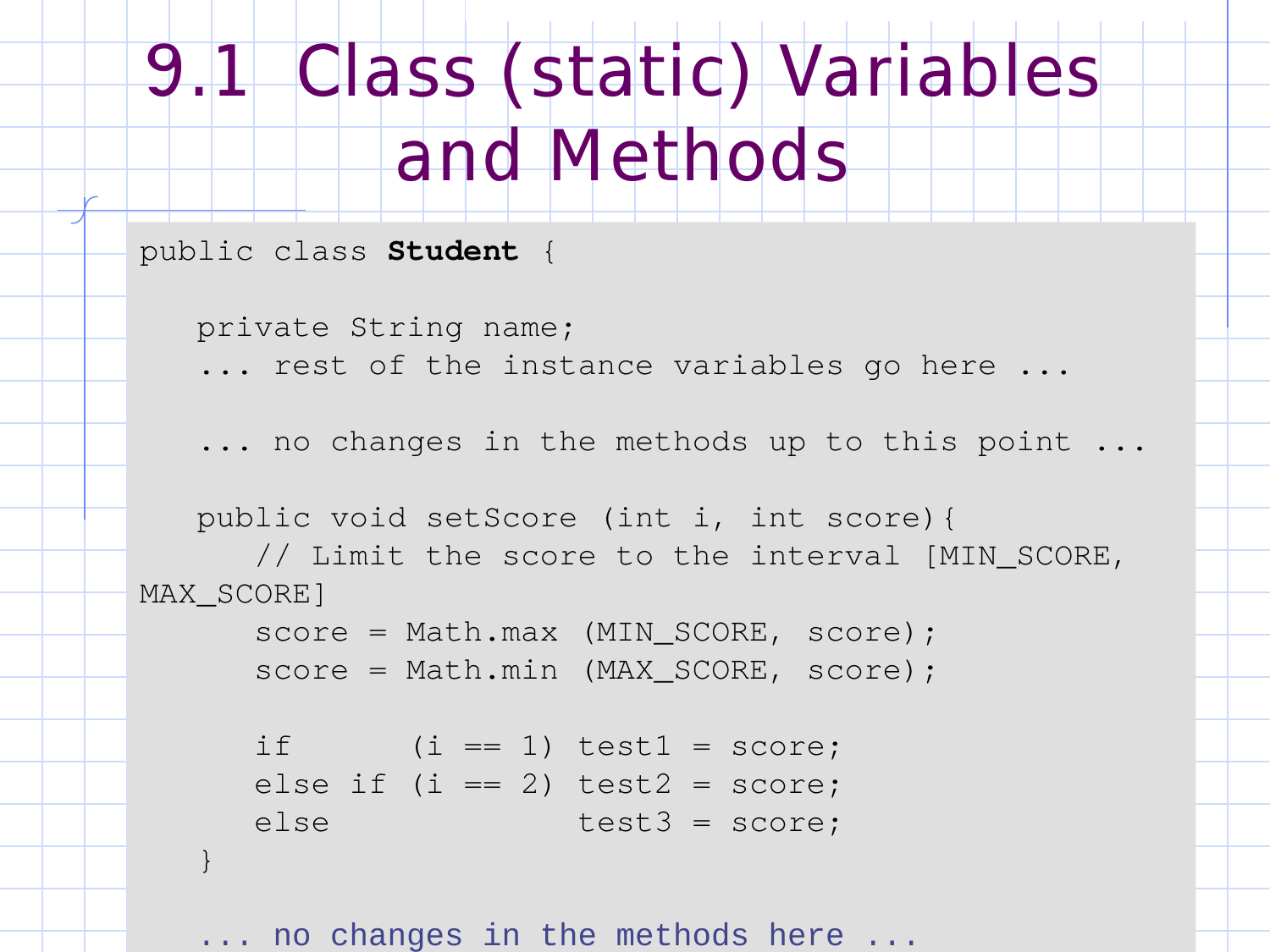

# 9.1  Class (static) Variables and Methods
public class Student {

   private String name;
   ... rest of the instance variables go here ...

   ... no changes in the methods up to this point ...

   public void setScore (int i, int score){
      // Limit the score to the interval [MIN_SCORE, MAX_SCORE]
      score = Math.max (MIN_SCORE, score);
      score = Math.min (MAX_SCORE, score);

      if      (i == 1) test1 = score;
      else if (i == 2) test2 = score;
      else             test3 = score;
   }

   ... no changes in the methods here ...